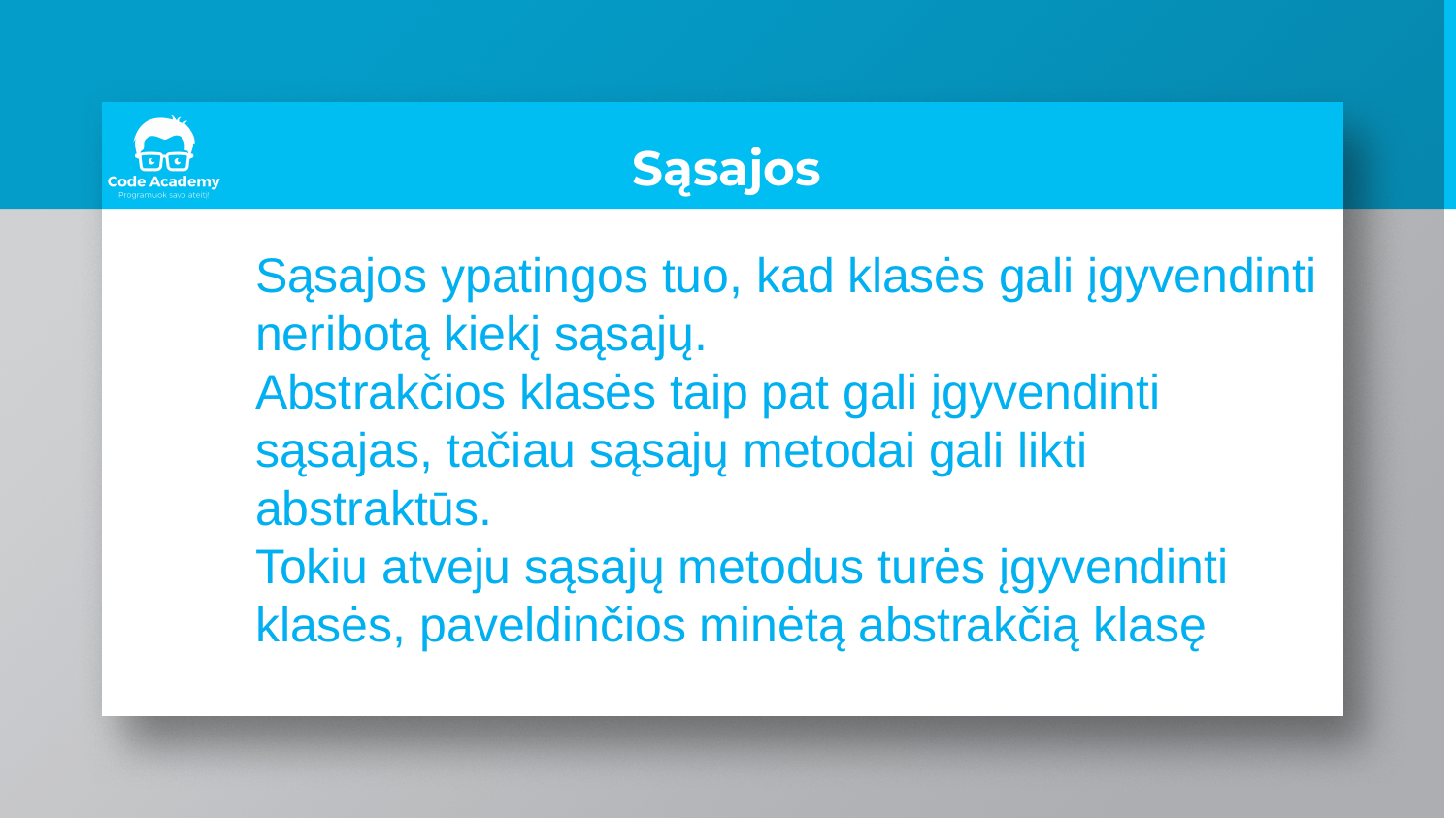

# Sąsajos
Sąsajos ypatingos tuo, kad klasės gali įgyvendinti neribotą kiekį sąsajų.
Abstrakčios klasės taip pat gali įgyvendinti sąsajas, tačiau sąsajų metodai gali likti abstraktūs.
Tokiu atveju sąsajų metodus turės įgyvendinti klasės, paveldinčios minėtą abstrakčią klasę